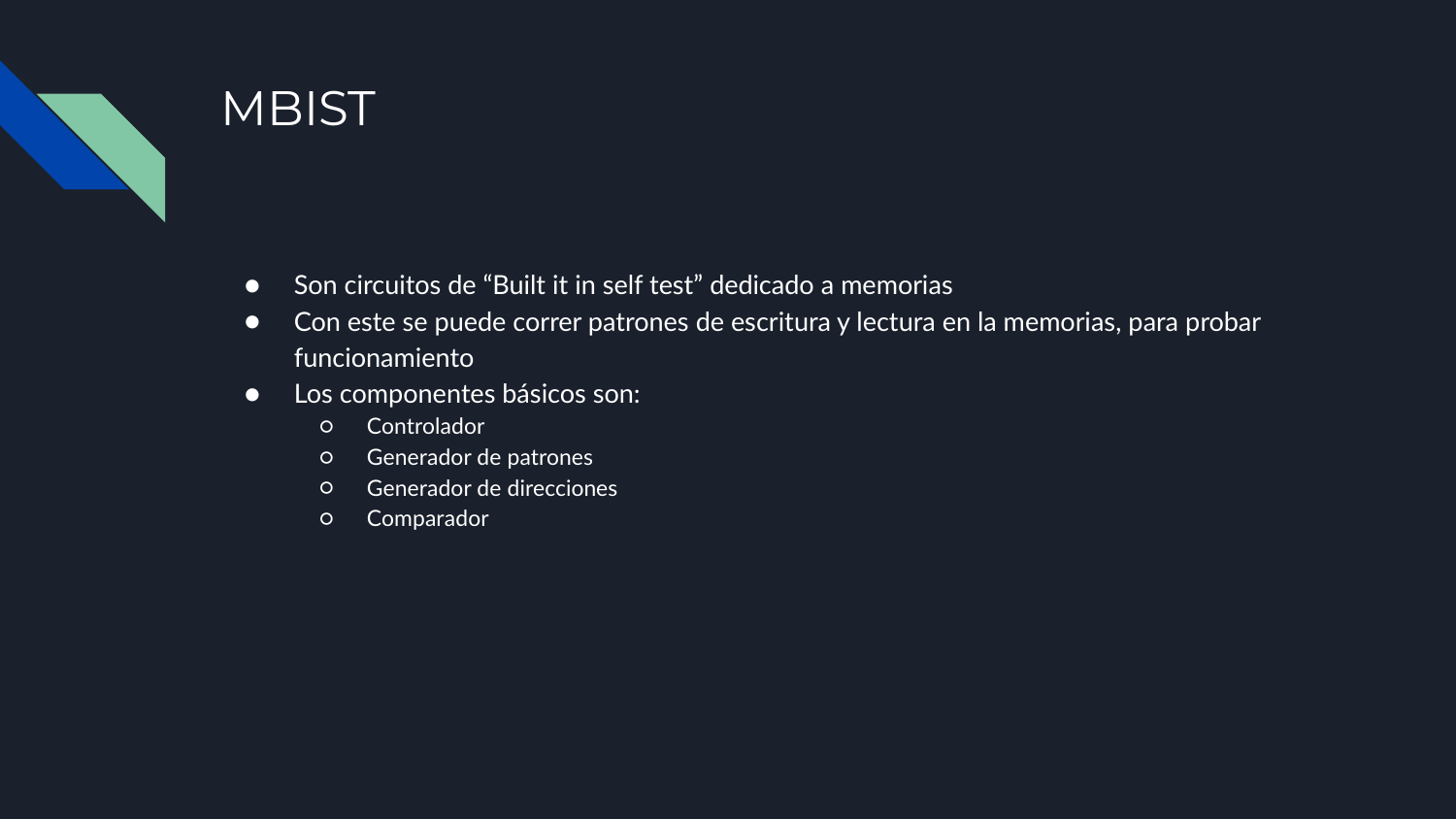

# MBIST
Son circuitos de “Built it in self test” dedicado a memorias
Con este se puede correr patrones de escritura y lectura en la memorias, para probar funcionamiento
Los componentes básicos son:
Controlador
Generador de patrones
Generador de direcciones
Comparador